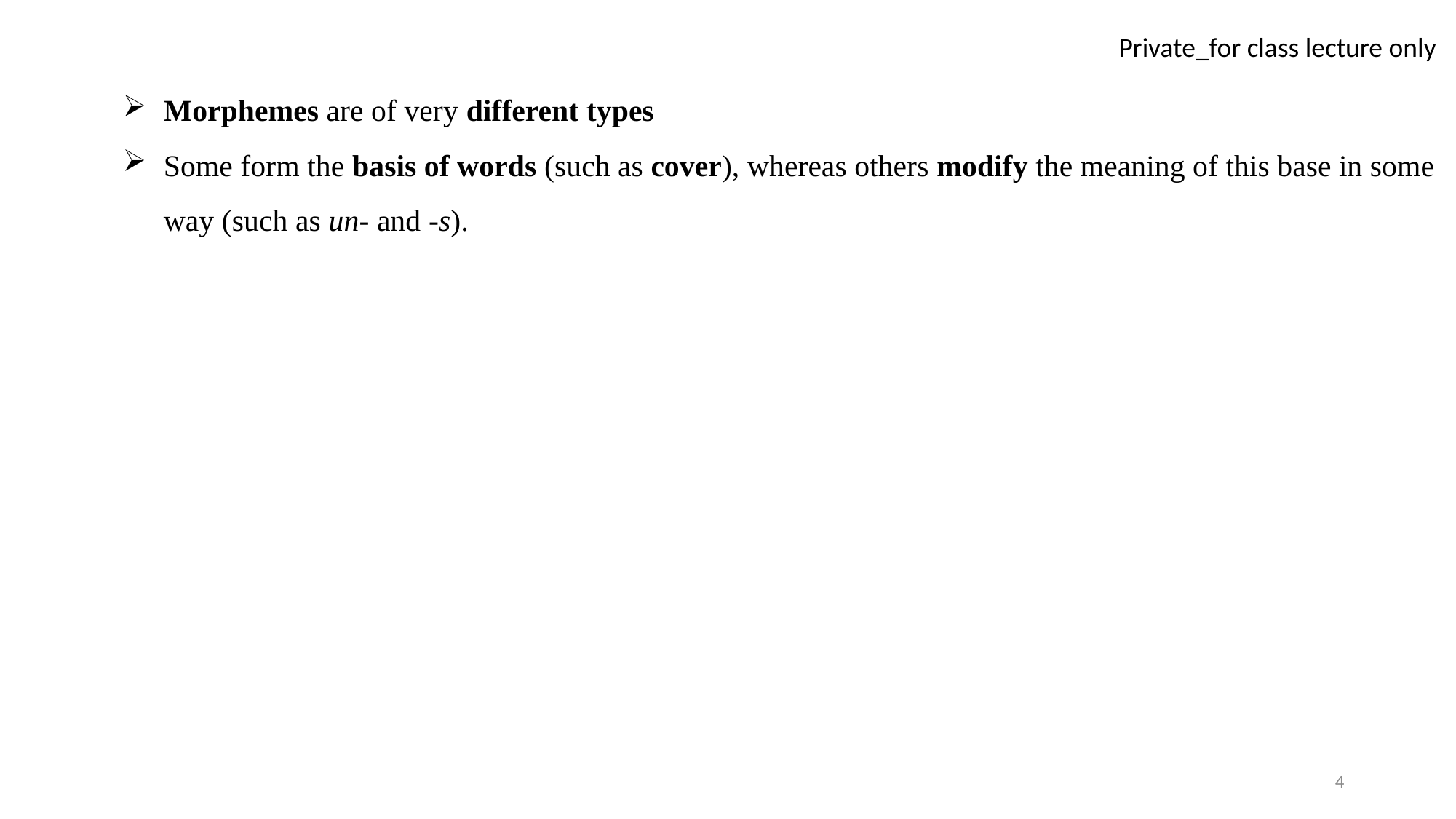

Morphemes are of very different types
Some form the basis of words (such as cover), whereas others modify the meaning of this base in some way (such as un- and -s).

4